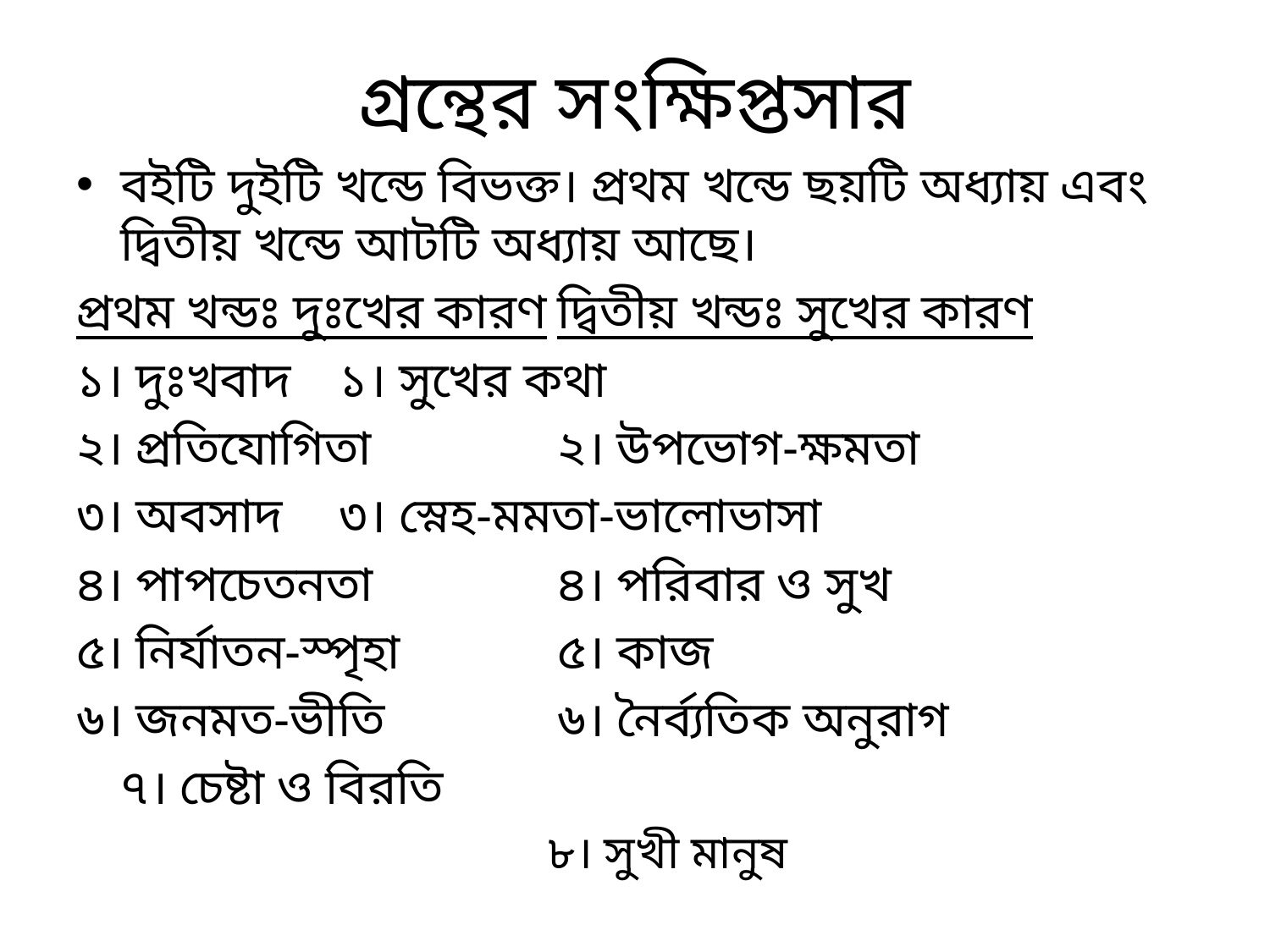

# গ্রন্থের সংক্ষিপ্তসার
বইটি দুইটি খন্ডে বিভক্ত। প্রথম খন্ডে ছয়টি অধ্যায় এবং দ্বিতীয় খন্ডে আটটি অধ্যায় আছে।
প্রথম খন্ডঃ দুঃখের কারণ	দ্বিতীয় খন্ডঃ সুখের কারণ
১। দুঃখবাদ			১। সুখের কথা
২। প্রতিযোগিতা			২। উপভোগ-ক্ষমতা
৩। অবসাদ			৩। স্নেহ-মমতা-ভালোভাসা
৪। পাপচেতনতা			৪। পরিবার ও সুখ
৫। নির্যাতন-স্পৃহা		৫। কাজ
৬। জনমত-ভীতি		৬। নৈর্ব্যতিক অনুরাগ
					৭। চেষ্টা ও বিরতি
৮। সুখী মানুষ